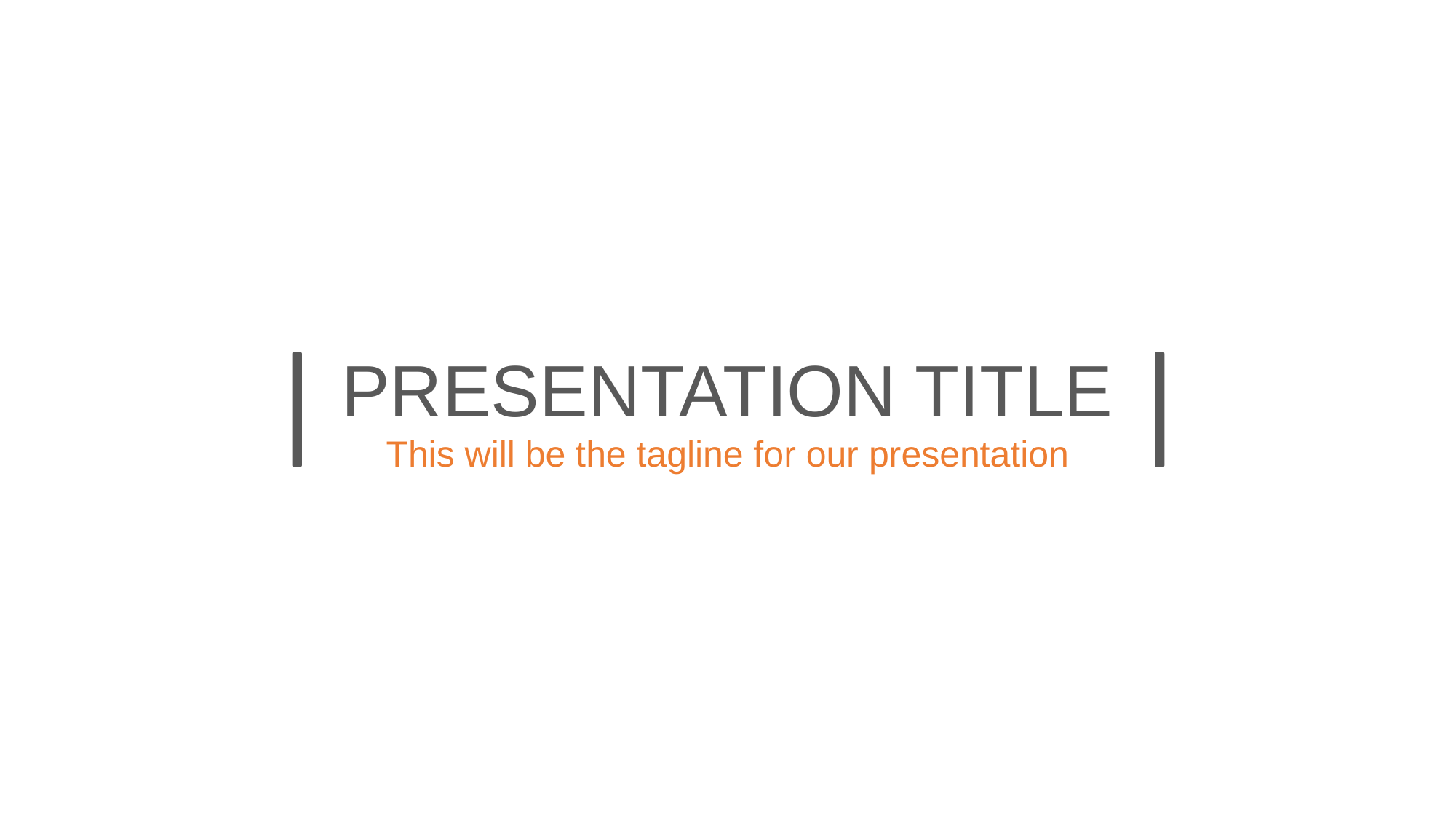

PRESENTATION TITLE

This will be the tagline for our presentation